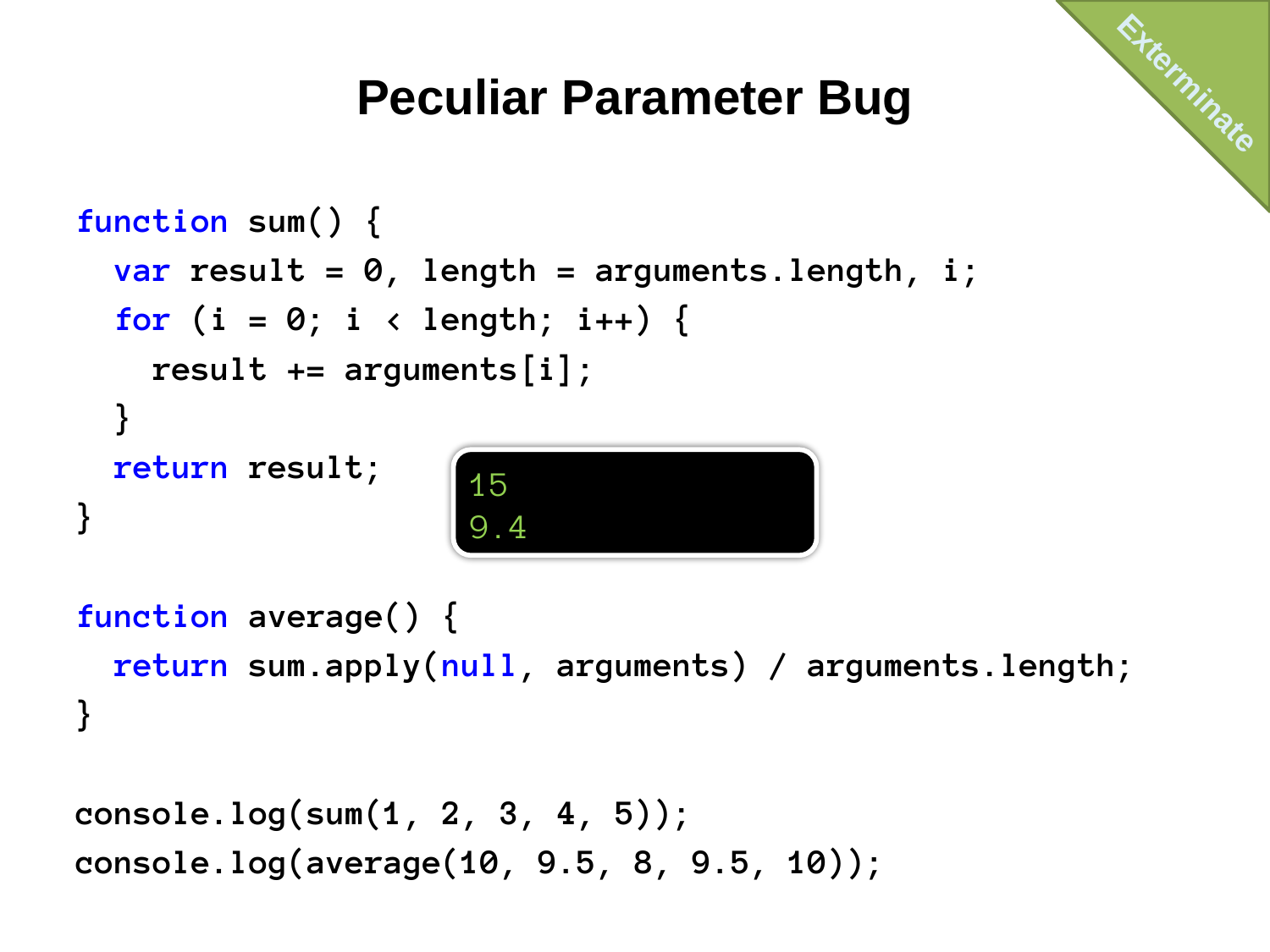

Exterminate
# Peculiar Parameter Bug
function sum() {
  var result = 0, length = arguments.length, i;
  for (i = 0; i < length; i++) {
    result += arguments[i];
  }
  return result;
}

function average() {
  return sum.apply(null, arguments) / arguments.length;
}

console.log(sum(1, 2, 3, 4, 5));
console.log(average(10, 9.5, 8, 9.5, 10));
15
9.4